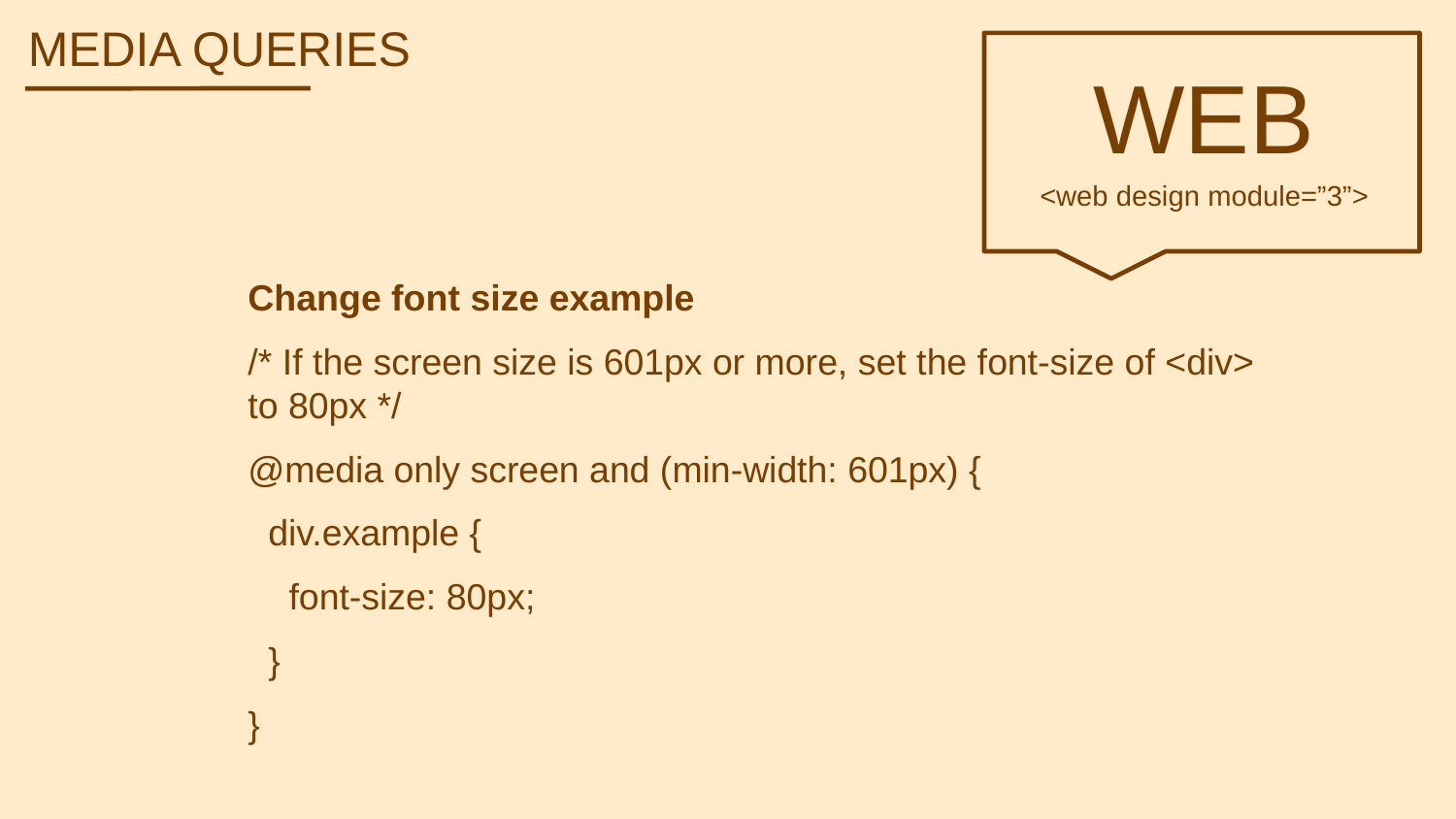

MEDIA QUERIES

WEB
<web design module=”3”>
Change font size example
/* If the screen size is 601px or more, set the font-size of <div>
to 80px */
@media only screen and (min-width: 601px) {
  div.example {
    font-size: 80px;
  }
}